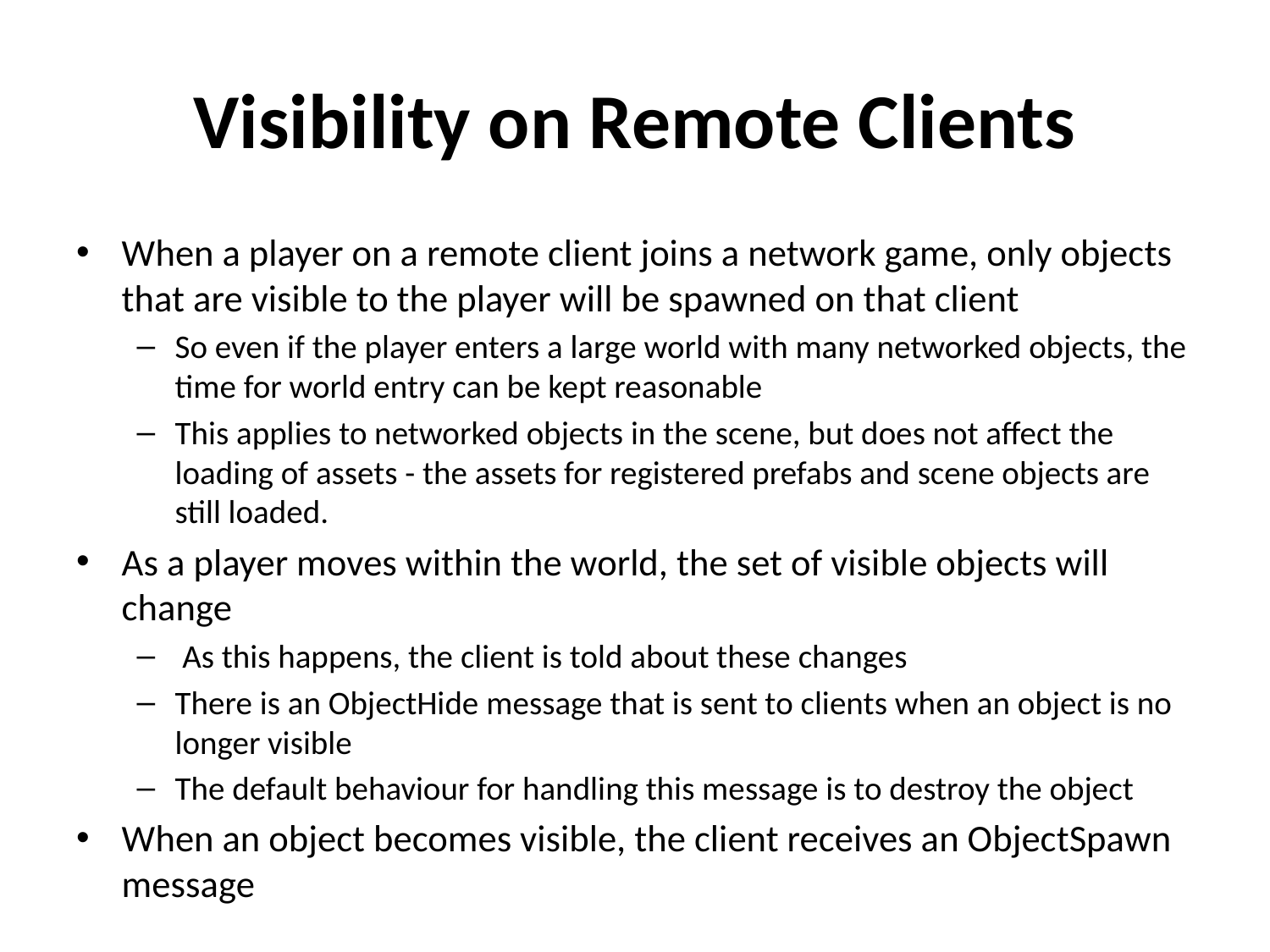

# Visibility on Remote Clients
When a player on a remote client joins a network game, only objects that are visible to the player will be spawned on that client
So even if the player enters a large world with many networked objects, the time for world entry can be kept reasonable
This applies to networked objects in the scene, but does not affect the loading of assets - the assets for registered prefabs and scene objects are still loaded.
As a player moves within the world, the set of visible objects will change
 As this happens, the client is told about these changes
There is an ObjectHide message that is sent to clients when an object is no longer visible
The default behaviour for handling this message is to destroy the object
When an object becomes visible, the client receives an ObjectSpawn message